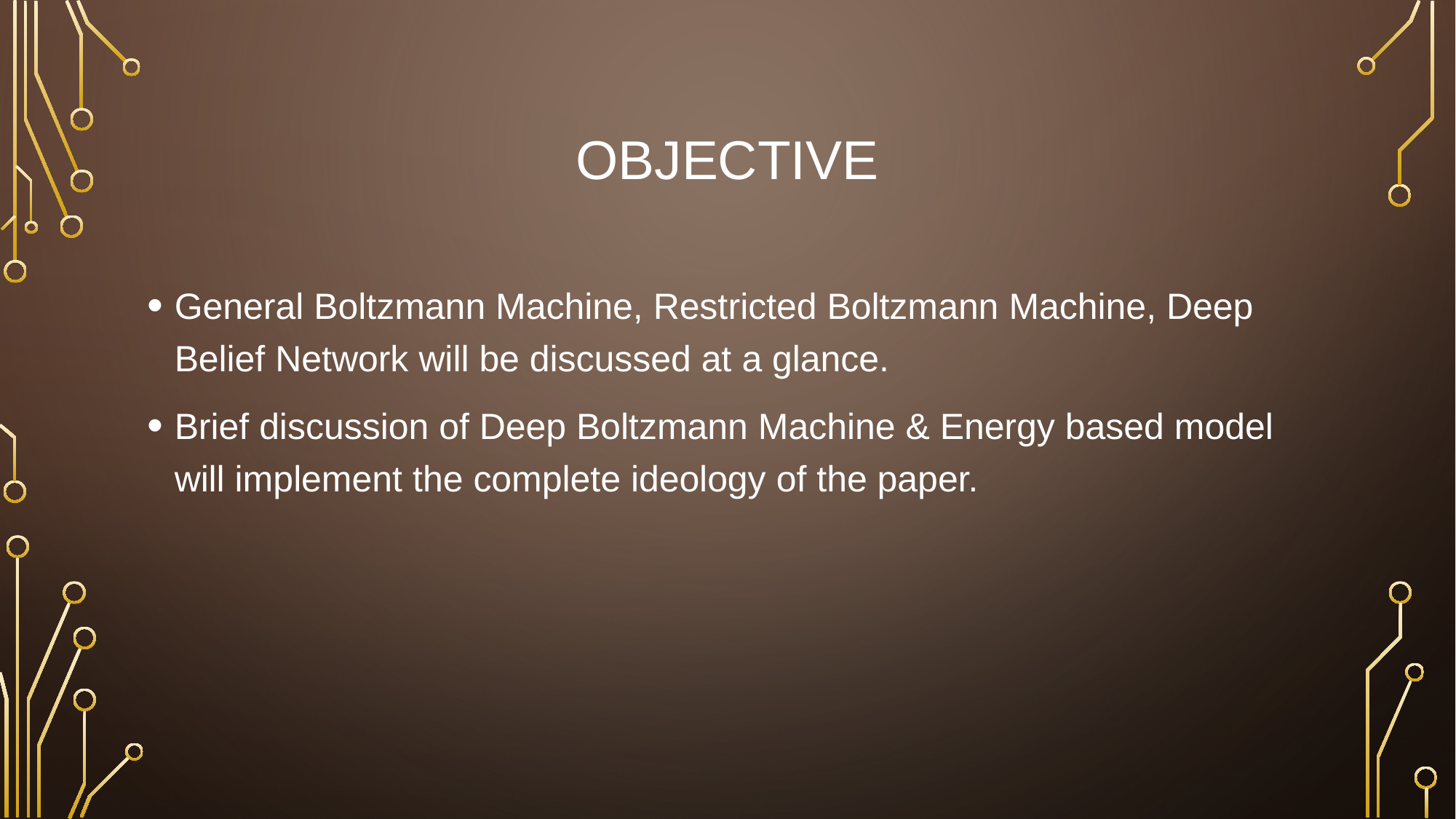

# objective
General Boltzmann Machine, Restricted Boltzmann Machine, Deep Belief Network will be discussed at a glance.
Brief discussion of Deep Boltzmann Machine & Energy based model will implement the complete ideology of the paper.